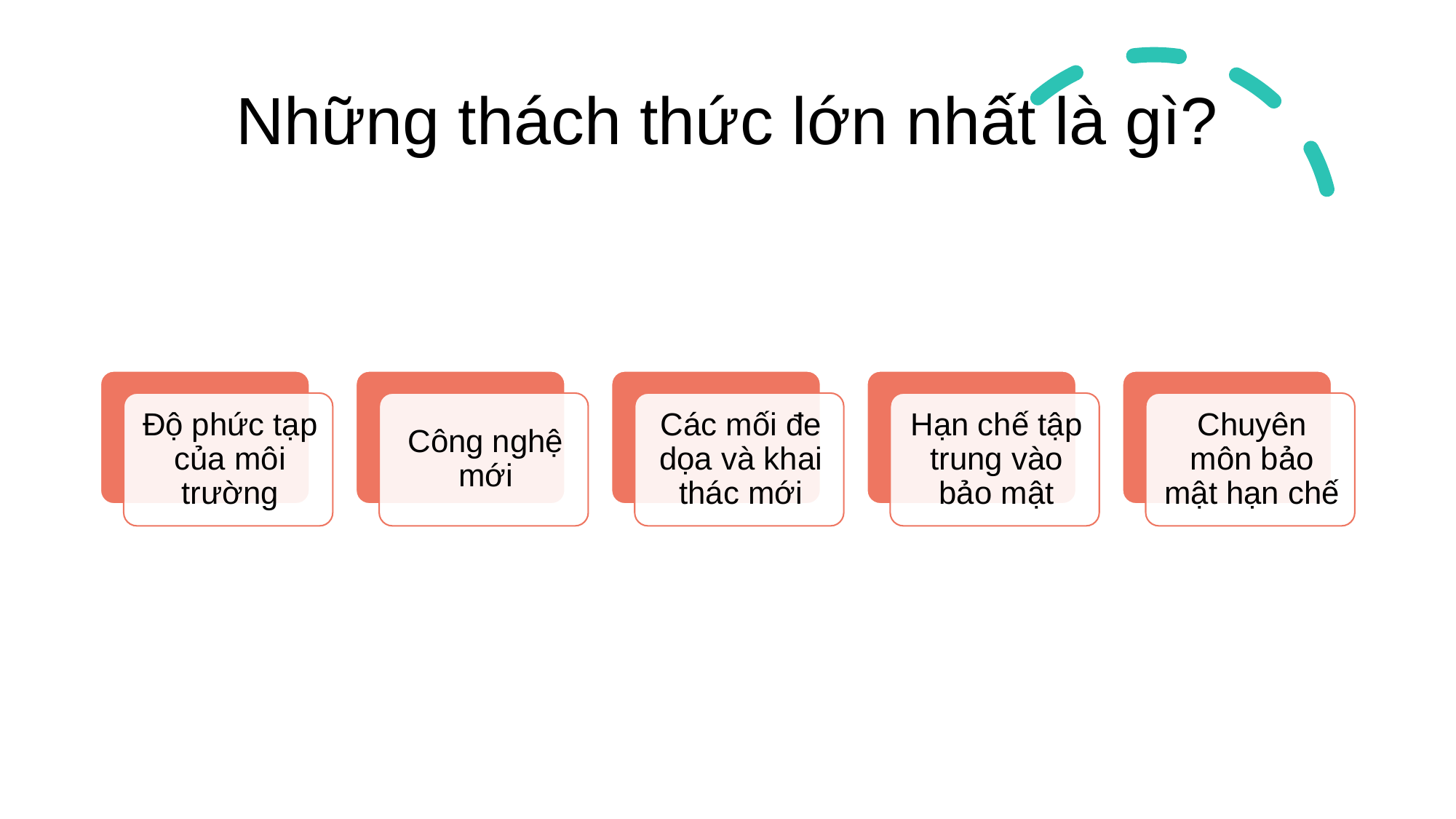

# Những thách thức lớn nhất là gì?

Độ phức tạp của môi trường
Công nghệ mới
Các mối đe dọa và khai thác mới
Hạn chế tập trung vào bảo mật
Chuyên môn bảo mật hạn chế